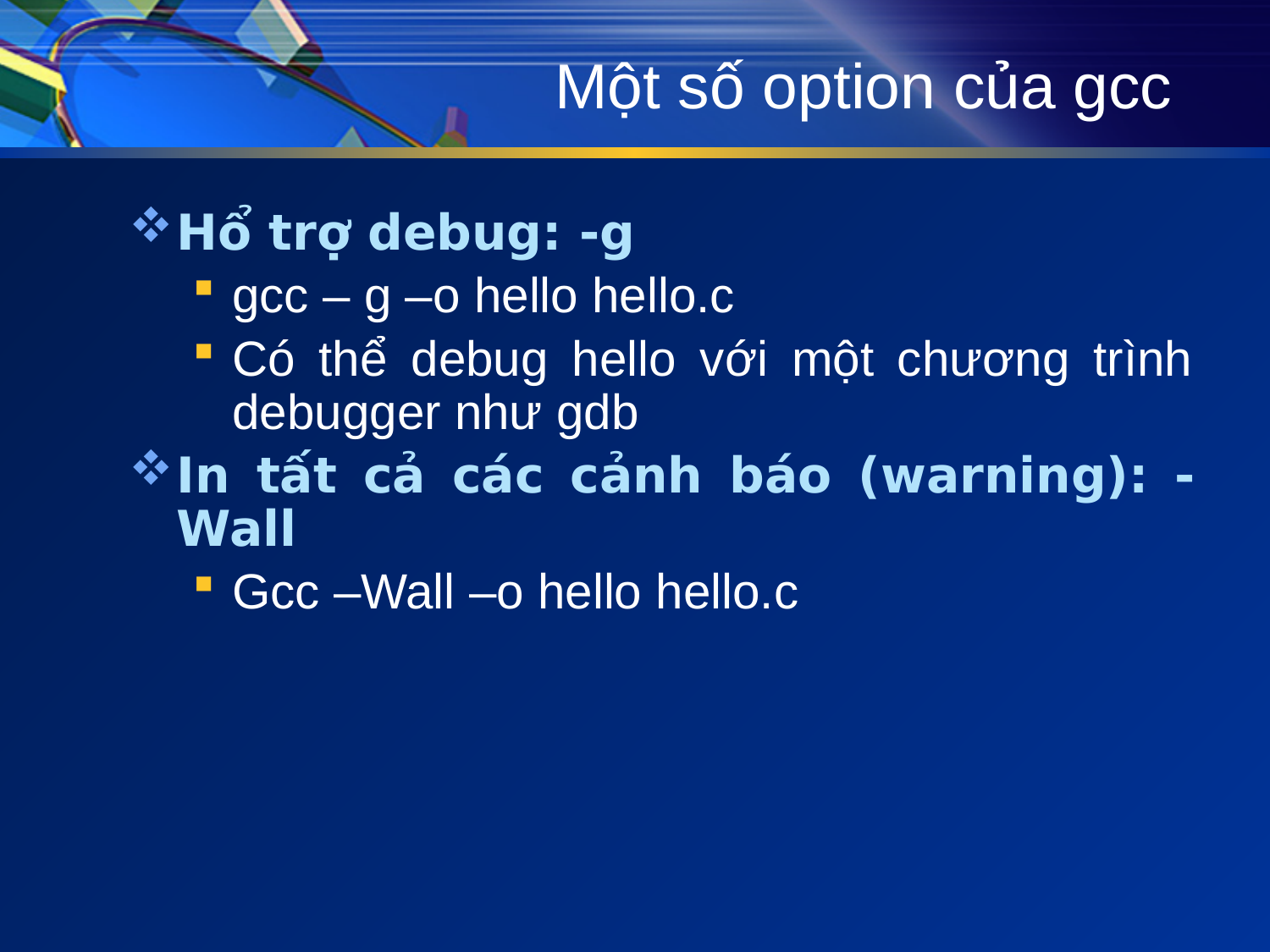

# Một số option của gcc
Hổ trợ debug: -g
gcc – g –o hello hello.c
Có thể debug hello với một chương trình debugger như gdb
In tất cả các cảnh báo (warning): -Wall
Gcc –Wall –o hello hello.c